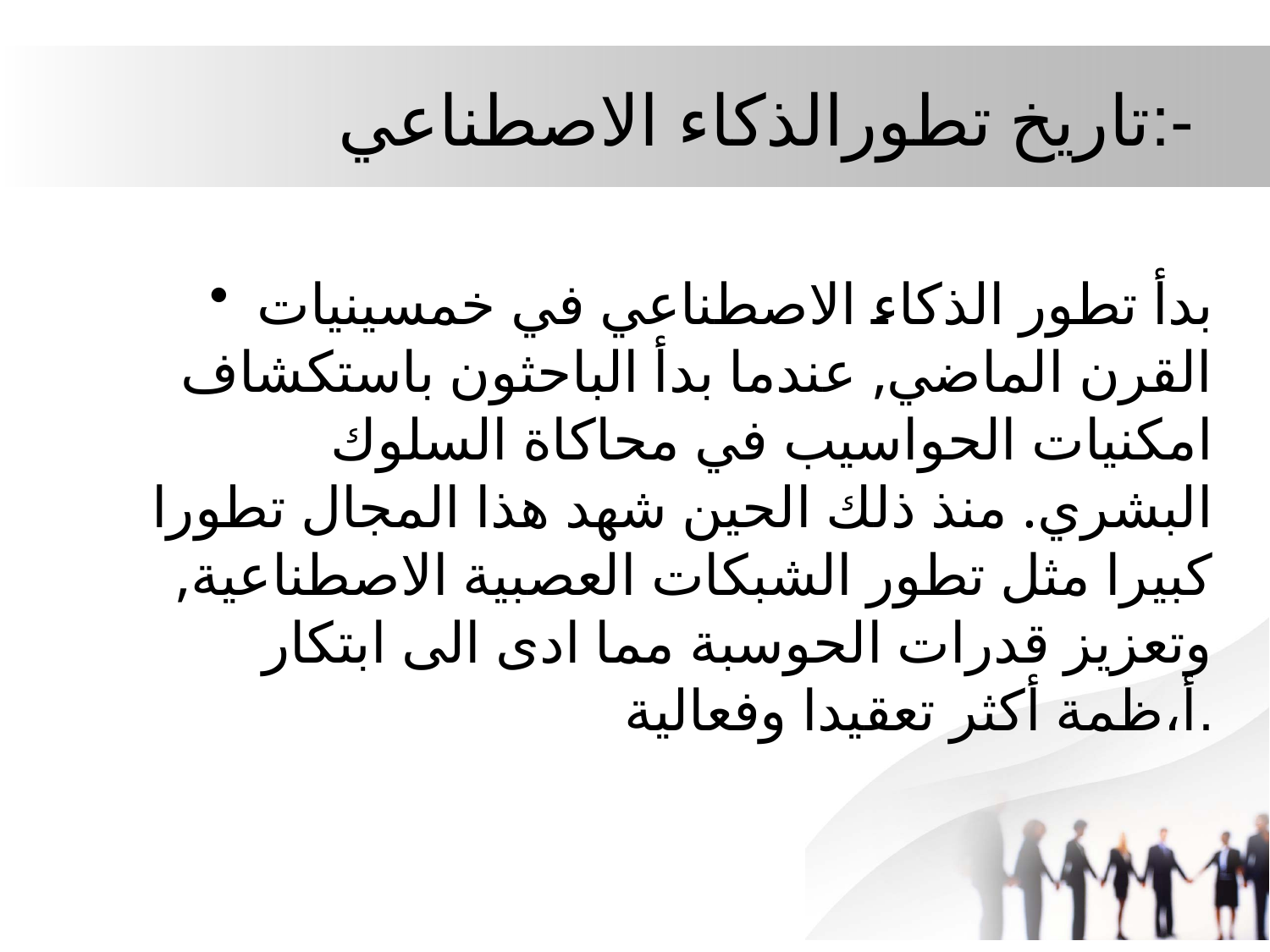

# تاريخ تطورالذكاء الاصطناعي:-
بدأ تطور الذكاء الاصطناعي في خمسينيات القرن الماضي, عندما بدأ الباحثون باستكشاف امكنيات الحواسيب في محاكاة السلوك البشري. منذ ذلك الحين شهد هذا المجال تطورا كبيرا مثل تطور الشبكات العصبية الاصطناعية, وتعزيز قدرات الحوسبة مما ادى الى ابتكار أ،ظمة أكثر تعقيدا وفعالية.